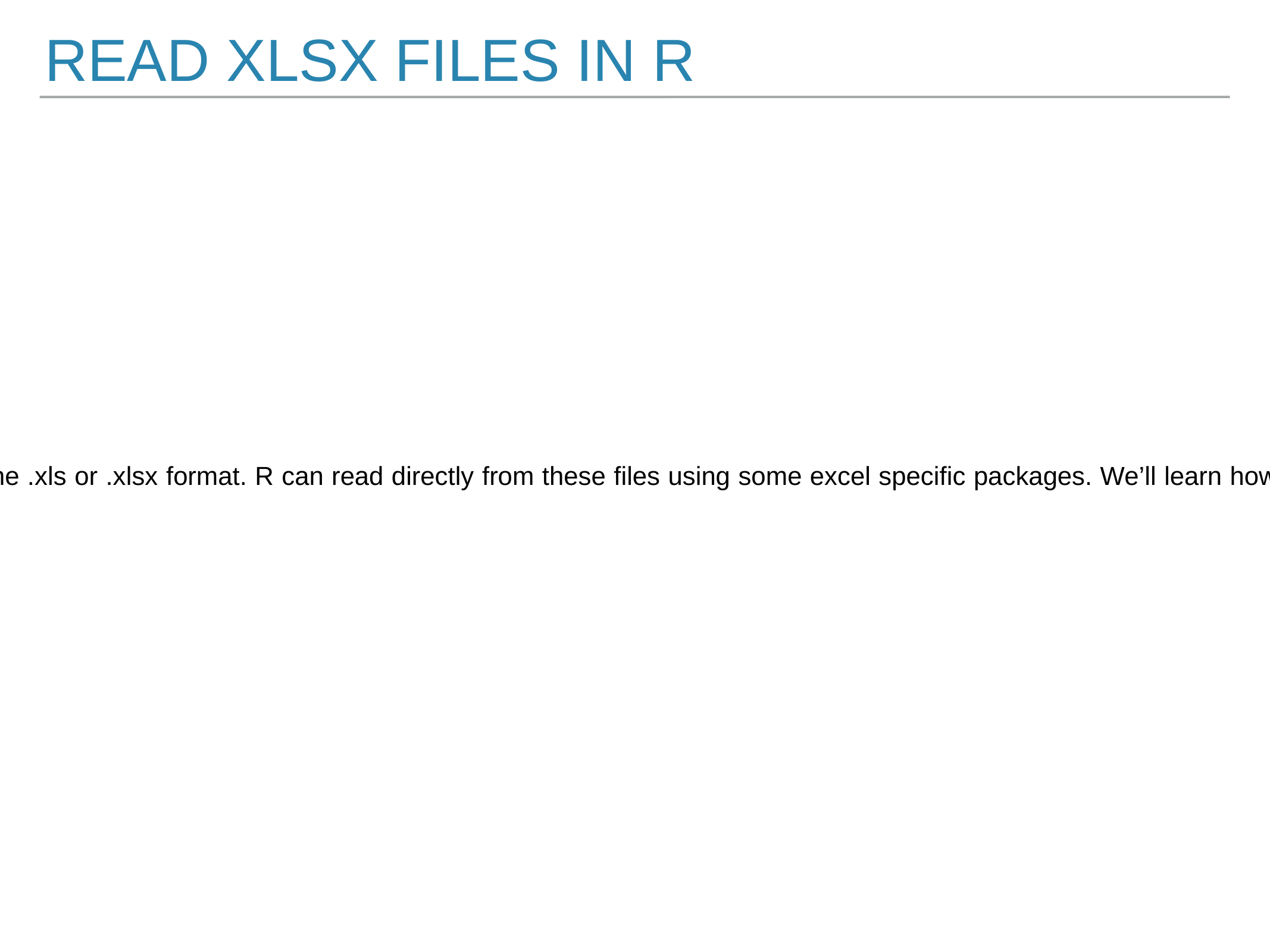

# Read XLSX files in r
Microsoft Excel is the most widely used spreadsheet program which stores data in the .xls or .xlsx format. R can read directly from these files using some excel specific packages. We’ll learn how to input and read an xlsx file using R.